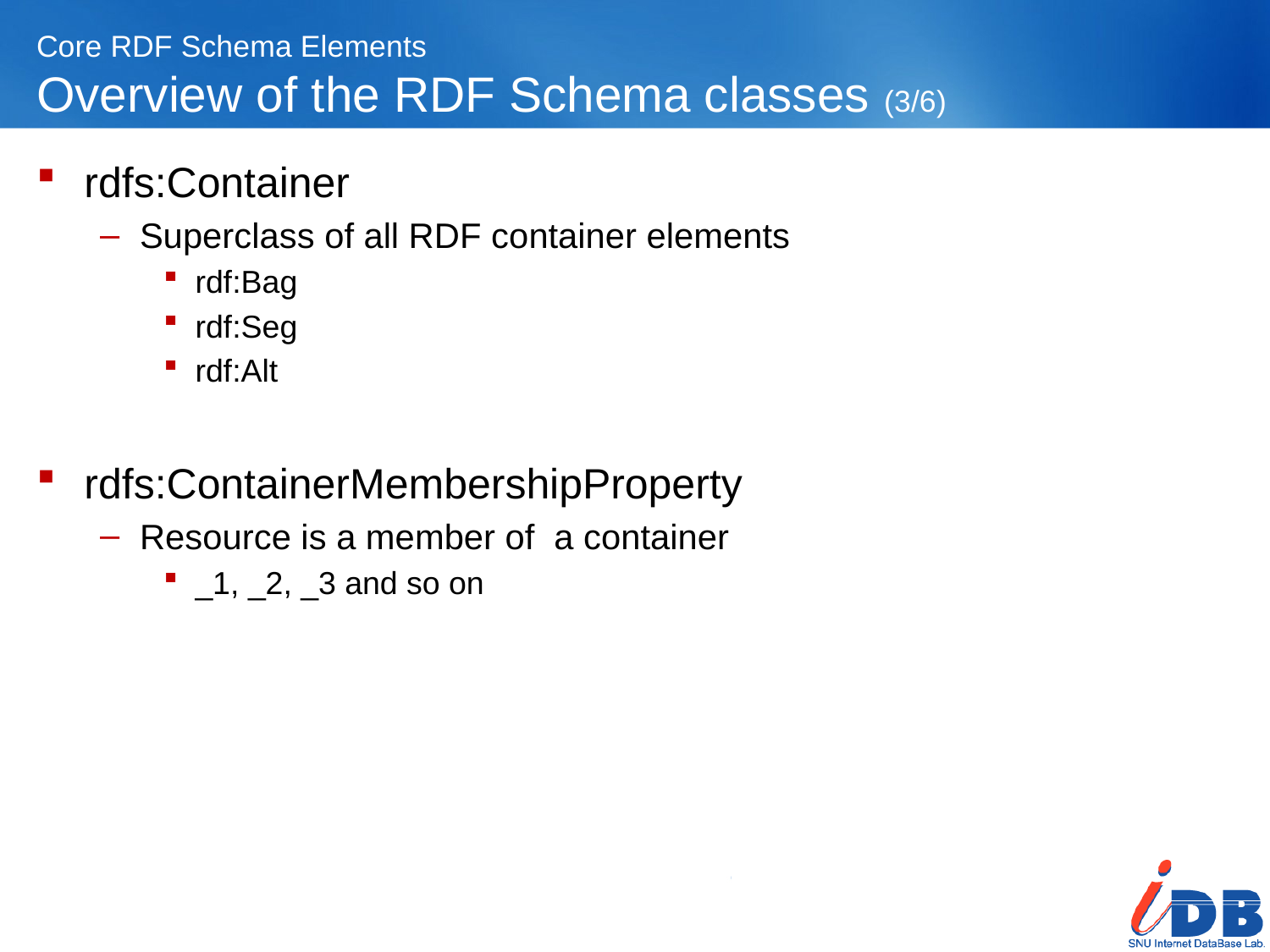

# Core RDF Schema Elements Overview of the RDF Schema classes (3/6)
rdfs:Container
Superclass of all RDF container elements
rdf:Bag
rdf:Seg
rdf:Alt

rdfs:ContainerMembershipProperty
Resource is a member of  a container
_1, _2, _3 and so on